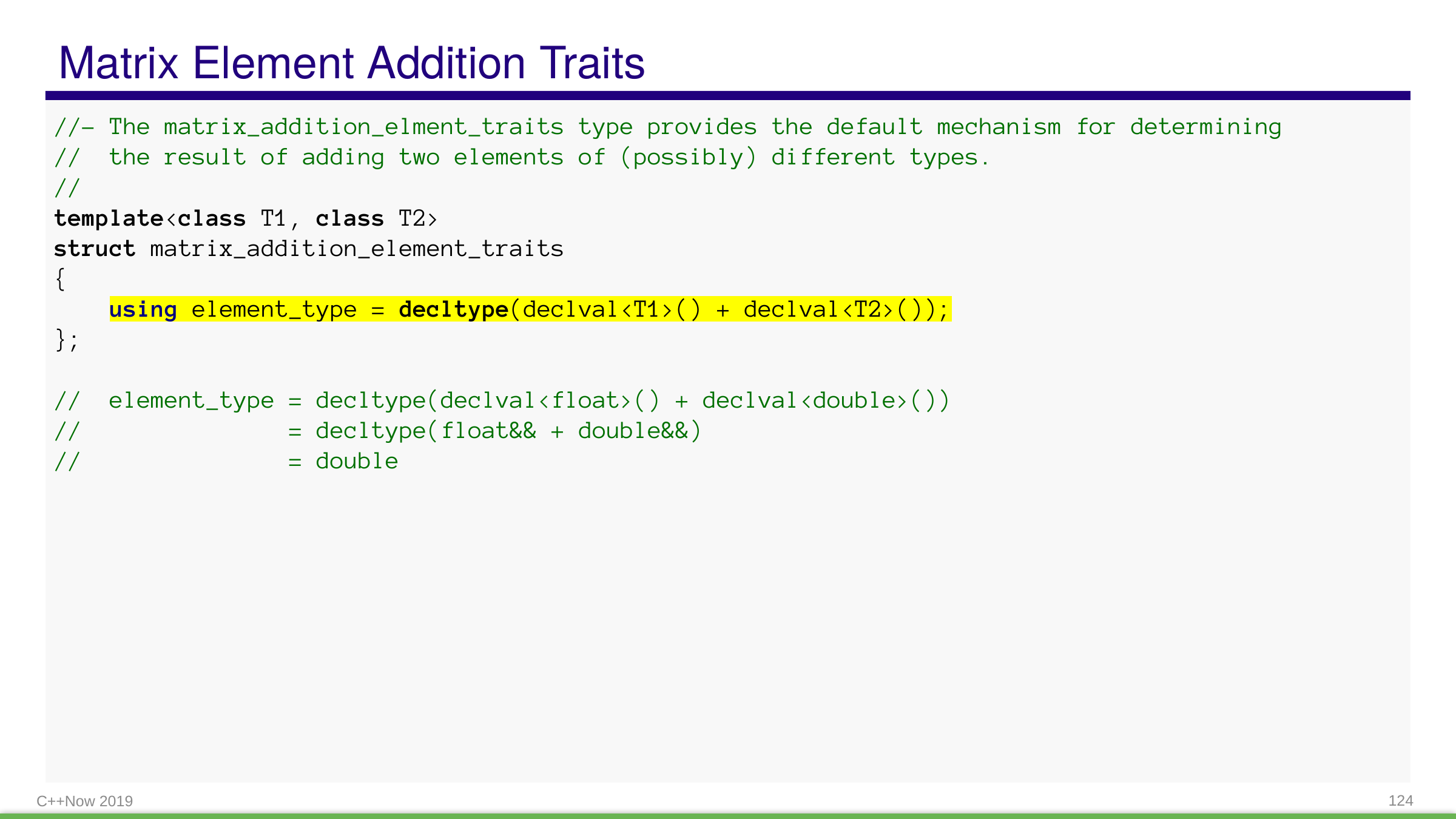

# Matrix Element Addition Traits
//- The matrix_addition_elment_traits type provides the default mechanism for determining
//  the result of adding two elements of (possibly) different types.
//
template<class T1, class T2>
struct matrix_addition_element_traits
{
    using element_type = decltype(declval<T1>() + declval<T2>());
};

//  element_type = decltype(declval<float>() + declval<double>())
//               = decltype(float&& + double&&)
//               = double

C++Now 2019
124